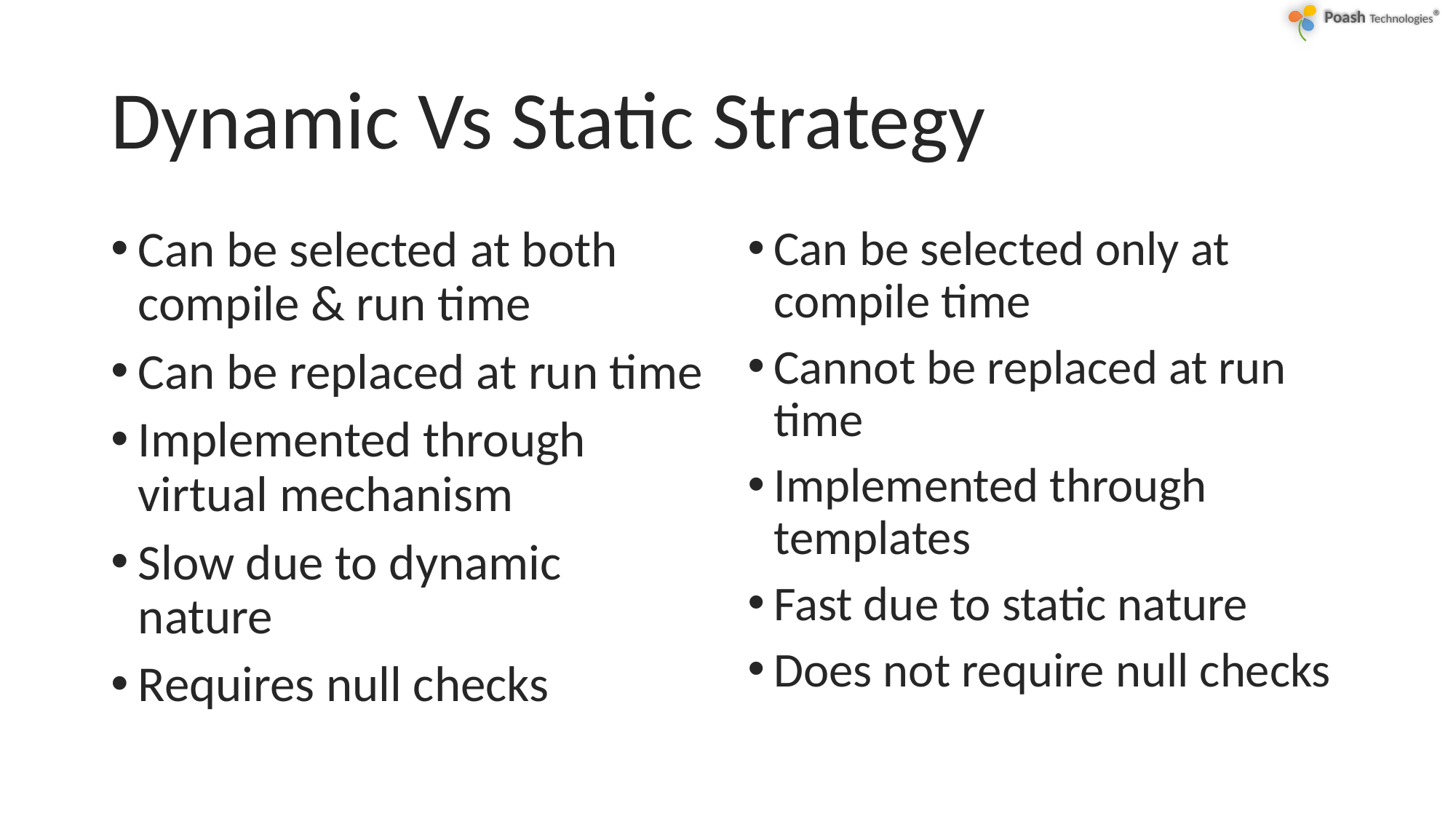

# Dynamic Vs Static Strategy
Can be selected at both compile & run time
Can be replaced at run time
Implemented through virtual mechanism
Slow due to dynamic nature
Requires null checks
Can be selected only at compile time
Cannot be replaced at run time
Implemented through templates
Fast due to static nature
Does not require null checks